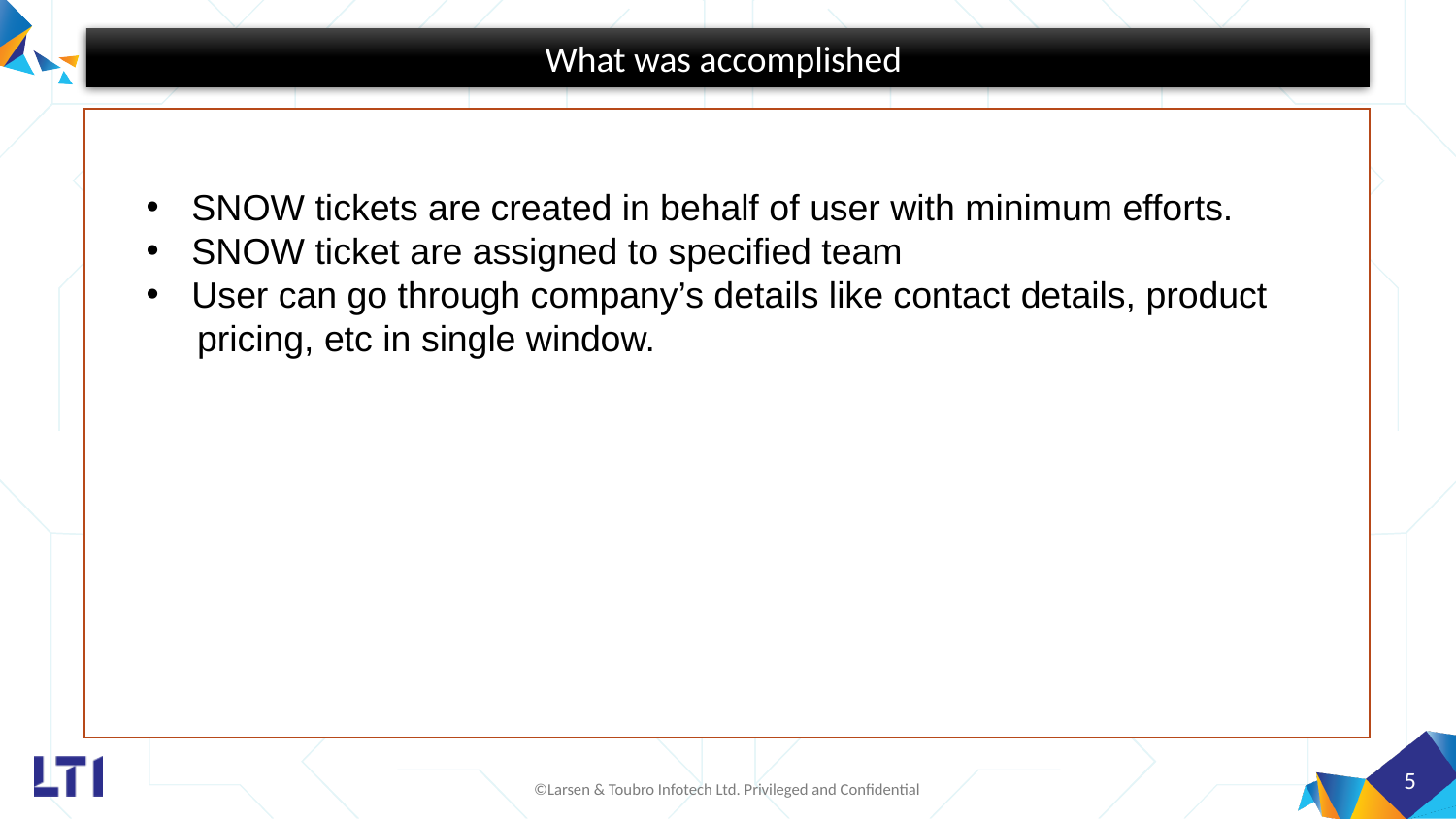

What was accomplished

SNOW tickets are created in behalf of user with minimum efforts.
SNOW ticket are assigned to specified team
User can go through company’s details like contact details, product
     pricing, etc in single window.